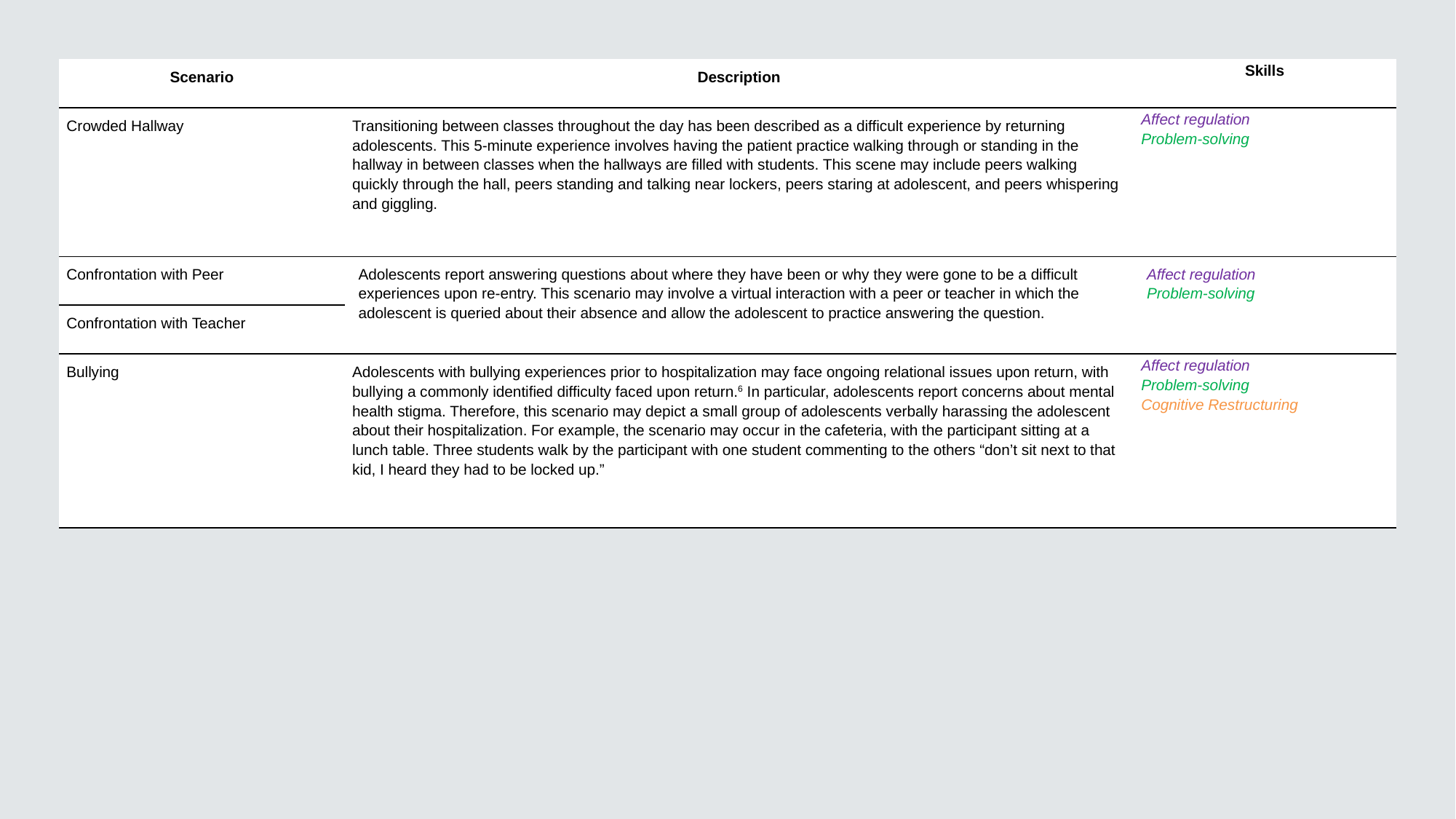

| Scenario | Description | Skills |
| --- | --- | --- |
| Crowded Hallway | Transitioning between classes throughout the day has been described as a difficult experience by returning adolescents. This 5-minute experience involves having the patient practice walking through or standing in the hallway in between classes when the hallways are filled with students. This scene may include peers walking quickly through the hall, peers standing and talking near lockers, peers staring at adolescent, and peers whispering and giggling. | Affect regulation Problem-solving |
| Confrontation with Peer | Adolescents report answering questions about where they have been or why they were gone to be a difficult experiences upon re-entry. This scenario may involve a virtual interaction with a peer or teacher in which the adolescent is queried about their absence and allow the adolescent to practice answering the question. | Affect regulation Problem-solving |
| Confrontation with Teacher |  |  |
| Bullying | Adolescents with bullying experiences prior to hospitalization may face ongoing relational issues upon return, with bullying a commonly identified difficulty faced upon return.6 In particular, adolescents report concerns about mental health stigma. Therefore, this scenario may depict a small group of adolescents verbally harassing the adolescent about their hospitalization. For example, the scenario may occur in the cafeteria, with the participant sitting at a lunch table. Three students walk by the participant with one student commenting to the others “don’t sit next to that kid, I heard they had to be locked up.” | Affect regulation Problem-solving Cognitive Restructuring |